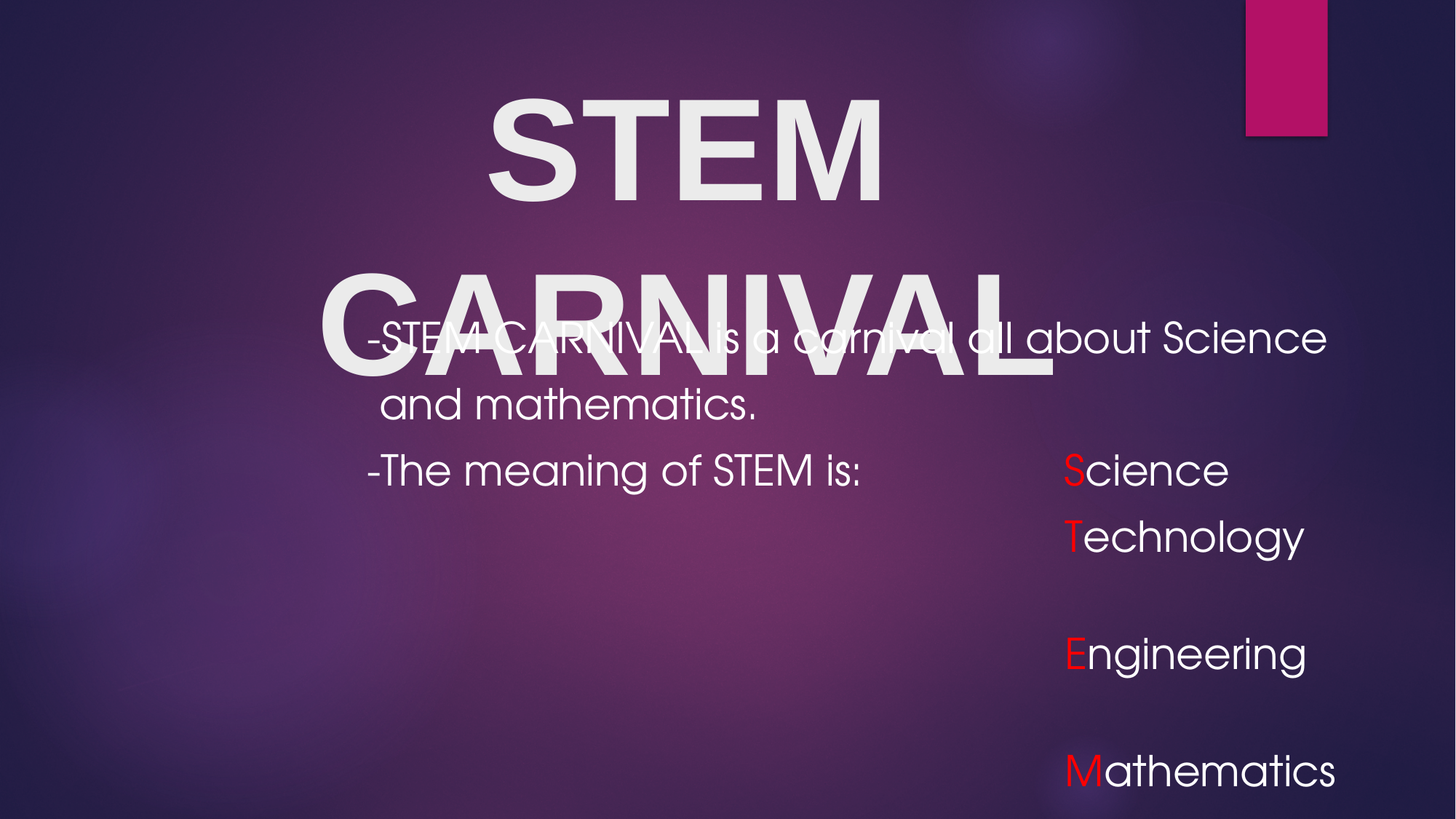

# STEM CARNIVAL
-STEM CARNIVAL is a carnival all about Science
 and mathematics.
-The meaning of STEM is:                 Science
                                                           Technology
                                                           Engineering
                                                           Mathematics